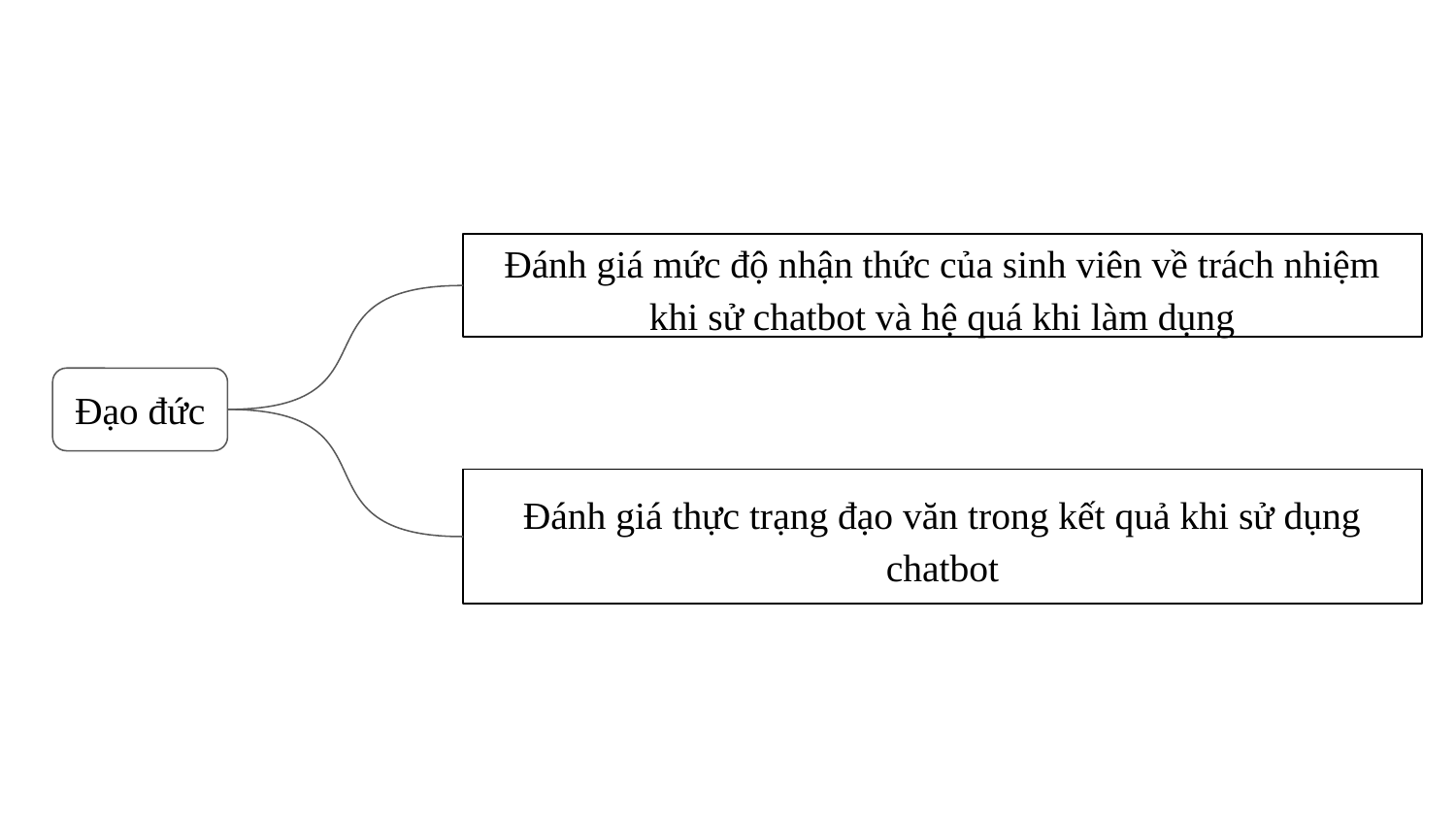

Đánh giá mức độ nhận thức của sinh viên về trách nhiệm khi sử chatbot và hệ quá khi làm dụng
Đạo đức
Đánh giá thực trạng đạo văn trong kết quả khi sử dụng chatbot